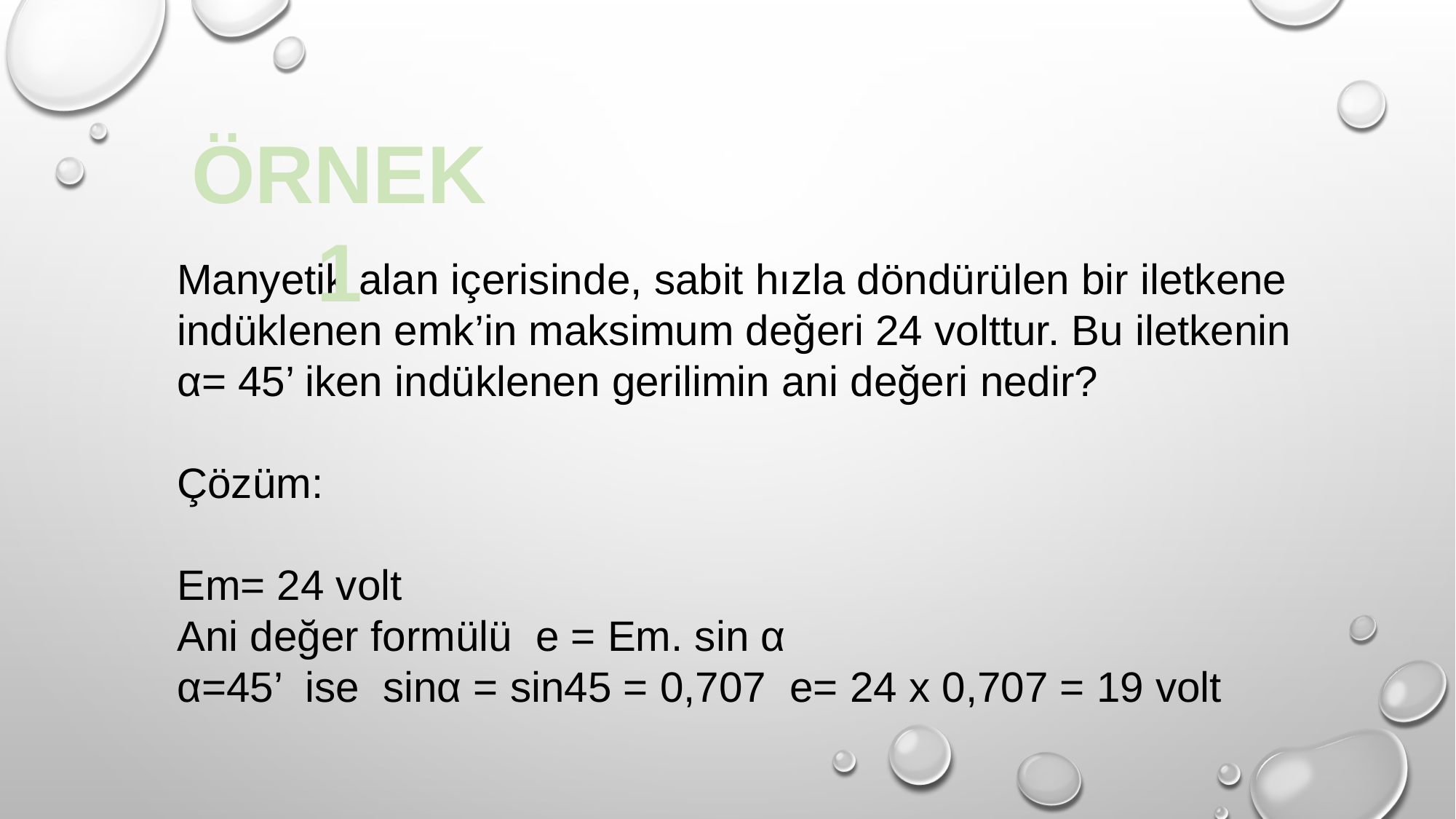

ÖRNEK 1
Manyetik alan içerisinde, sabit hızla döndürülen bir iletkene indüklenen emk’in maksimum değeri 24 volttur. Bu iletkenin  α= 45’ iken indüklenen gerilimin ani değeri nedir?

Çözüm:

Em= 24 volt
Ani değer formülü  e = Em. sin α
α=45’  ise  sinα = sin45 = 0,707  e= 24 x 0,707 = 19 volt